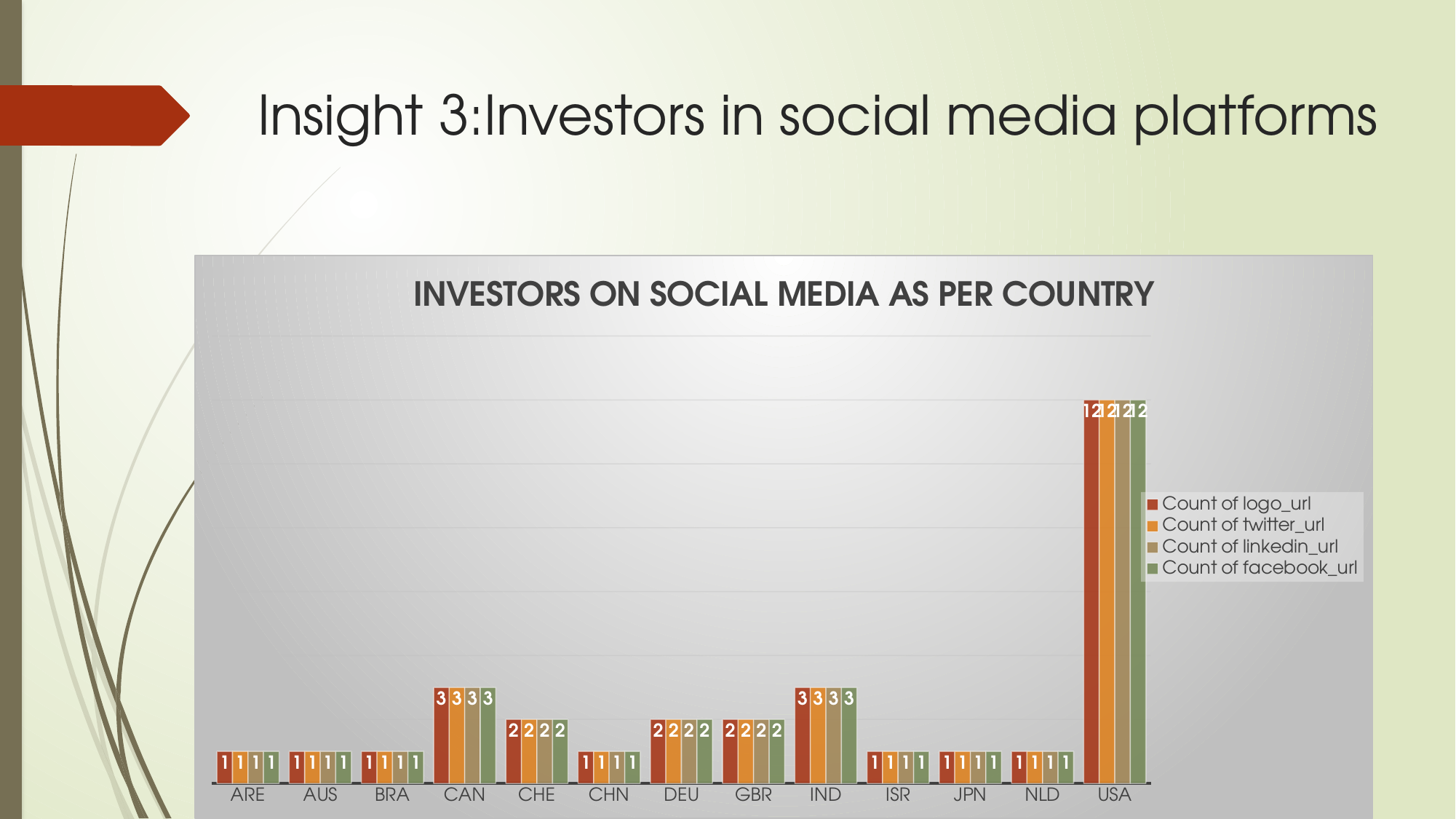

# Insight 3:Investors in social media platforms

### Chart: INVESTORS ON SOCIAL MEDIA AS PER COUNTRY

| Category | Count of logo_url | Count of twitter_url | Count of linkedin_url | Count of facebook_url |
|---|---|---|---|---|
| ARE | 1.0 | 1.0 | 1.0 | 1.0 |
| AUS | 1.0 | 1.0 | 1.0 | 1.0 |
| BRA | 1.0 | 1.0 | 1.0 | 1.0 |
| CAN | 3.0 | 3.0 | 3.0 | 3.0 |
| CHE | 2.0 | 2.0 | 2.0 | 2.0 |
| CHN | 1.0 | 1.0 | 1.0 | 1.0 |
| DEU | 2.0 | 2.0 | 2.0 | 2.0 |
| GBR | 2.0 | 2.0 | 2.0 | 2.0 |
| IND | 3.0 | 3.0 | 3.0 | 3.0 |
| ISR | 1.0 | 1.0 | 1.0 | 1.0 |
| JPN | 1.0 | 1.0 | 1.0 | 1.0 |
| NLD | 1.0 | 1.0 | 1.0 | 1.0 |
| USA | 12.0 | 12.0 | 12.0 | 12.0 |